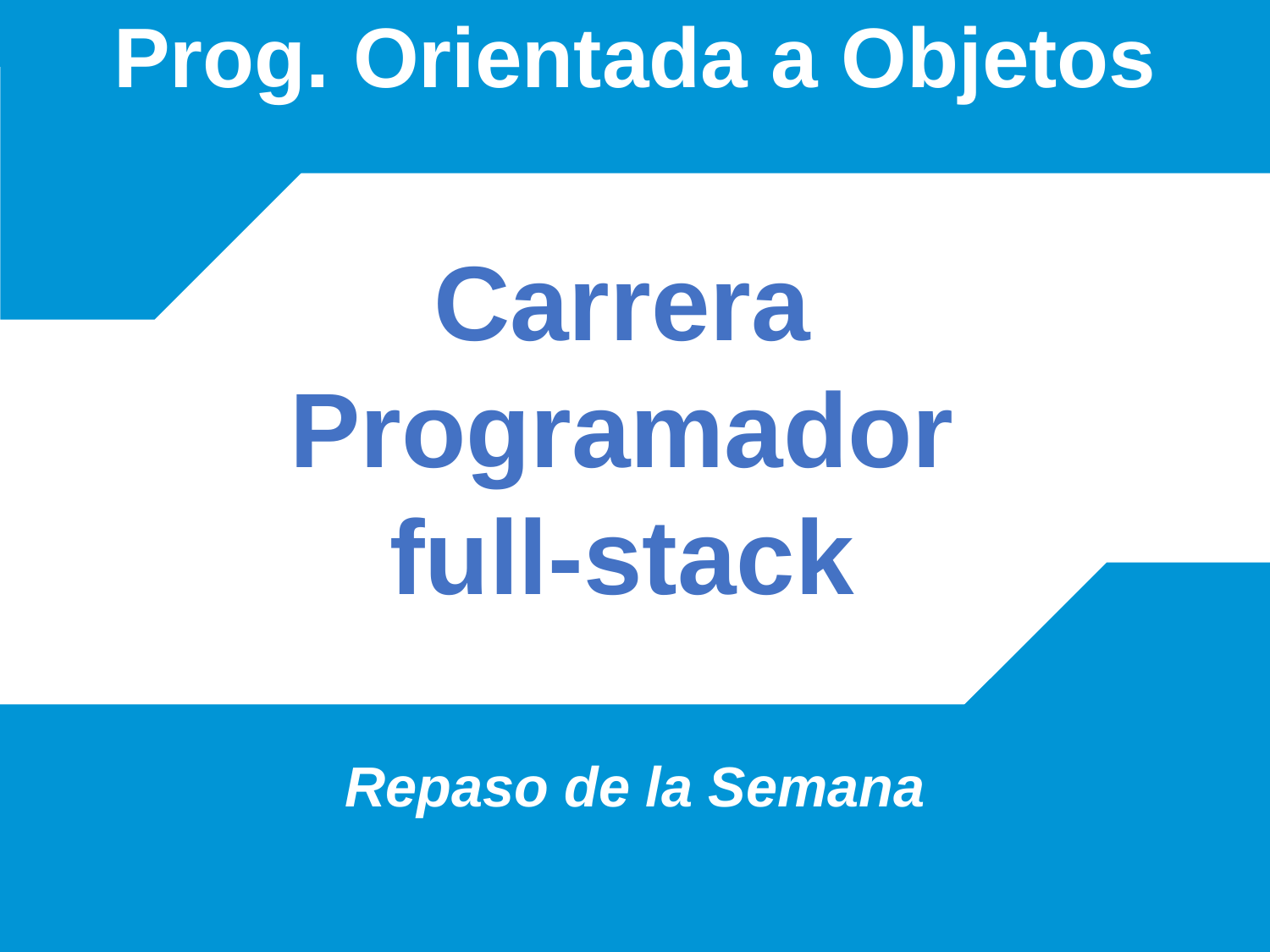

# Prog. Orientada a Objetos
Repaso de la Semana